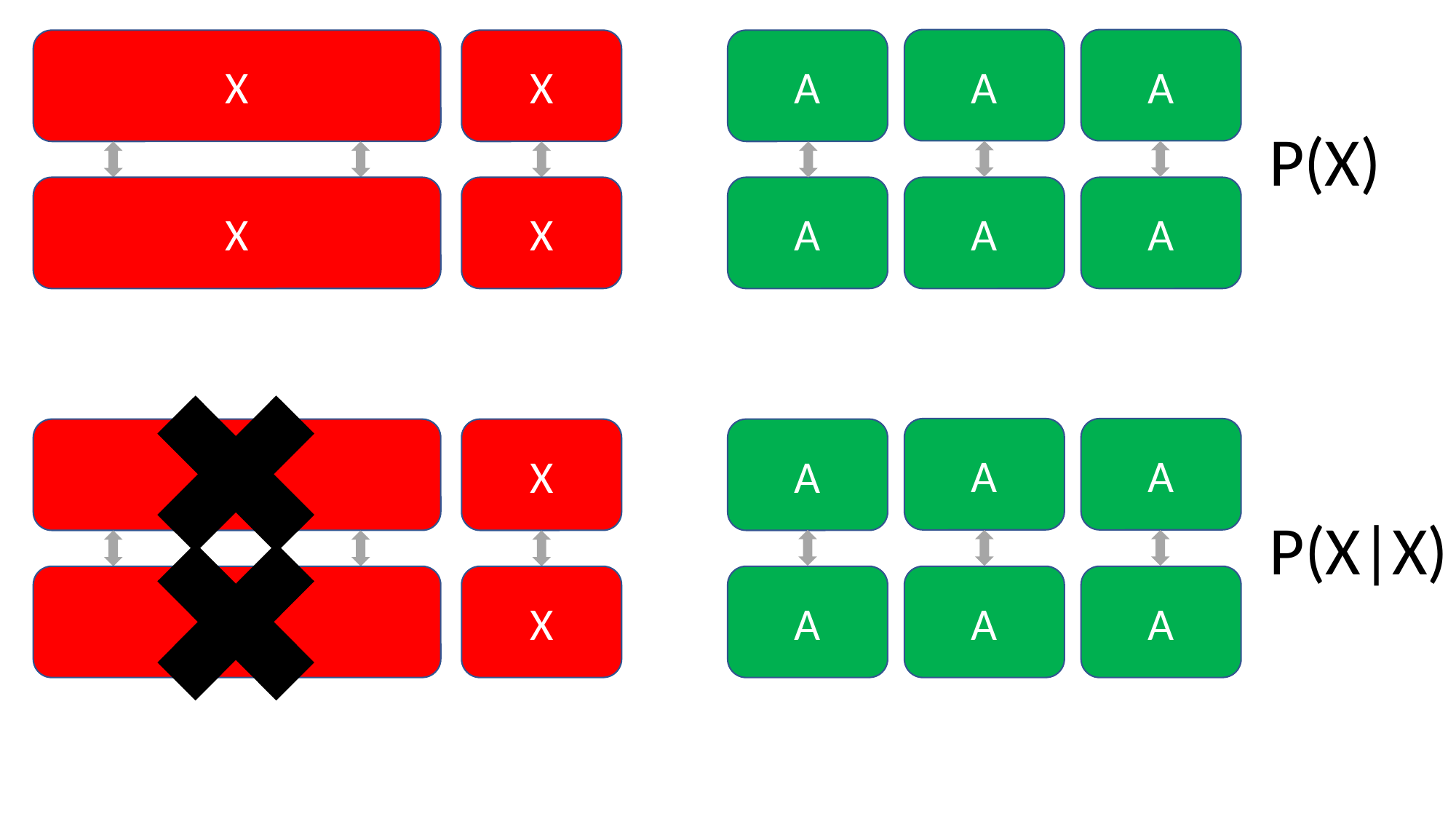

A
A
X
X
A
P(X)

X
X
A
A
A

A
A
X
X
A
P(X|X)

A
A
X
X
A